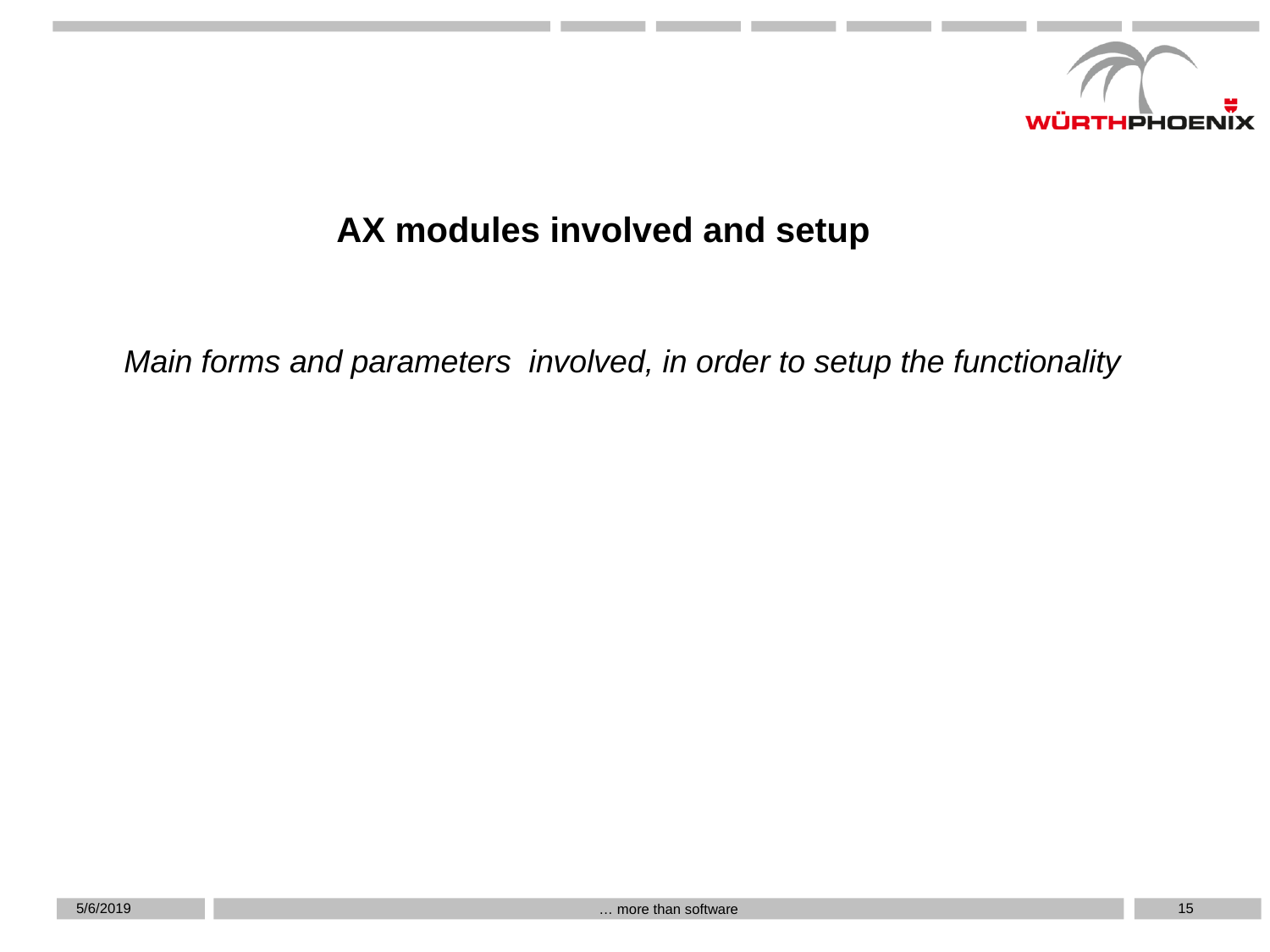

AX modules involved and setup

Main forms and parameters  involved, in order to setup the functionality

5/6/2019
15